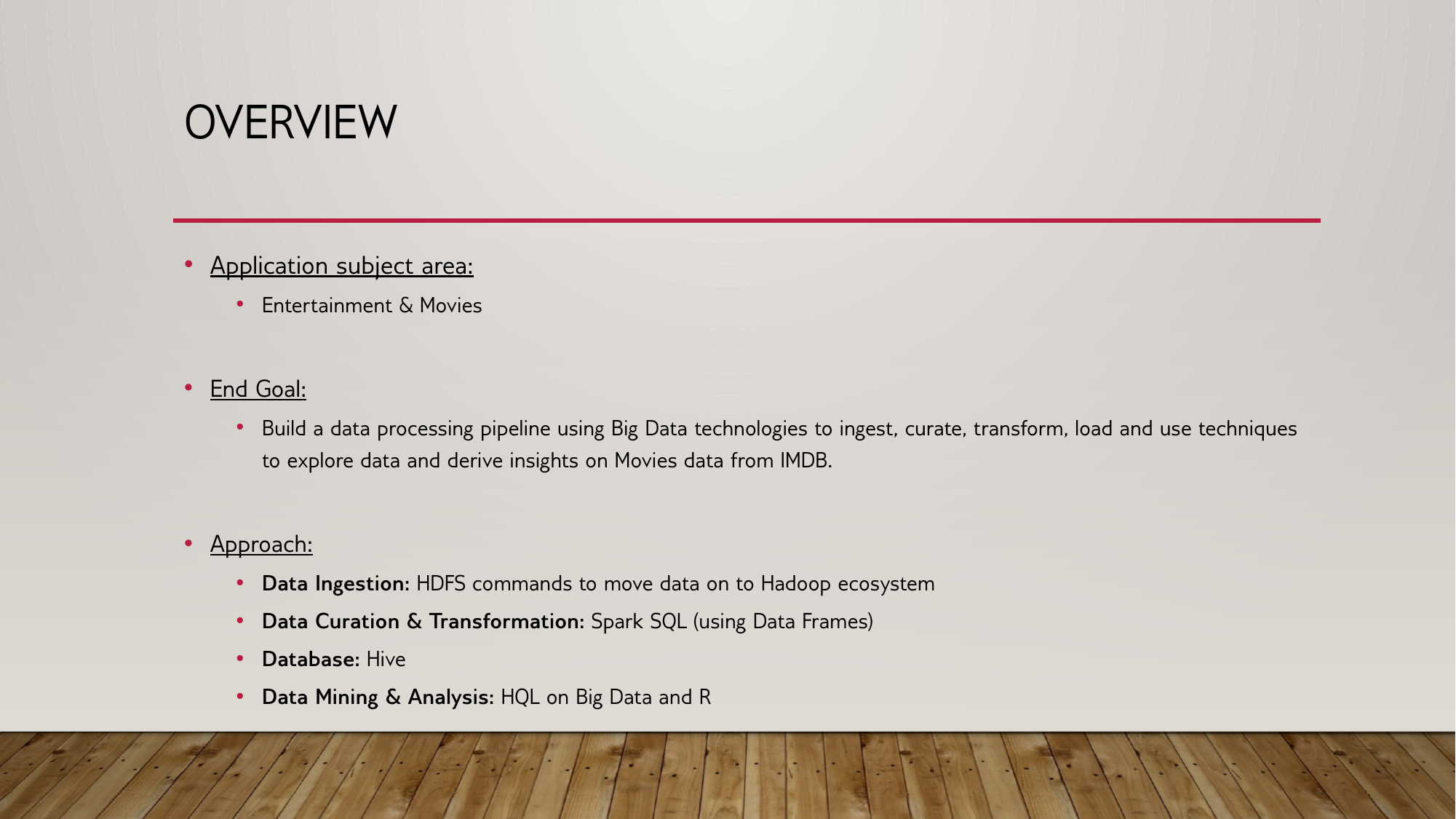

# Overview
Application subject area:
Entertainment & Movies

End Goal:
Build a data processing pipeline using Big Data technologies to ingest, curate, transform, load and use techniques to explore data and derive insights on Movies data from IMDB.

Approach:
Data Ingestion: HDFS commands to move data on to Hadoop ecosystem
Data Curation & Transformation: Spark SQL (using Data Frames)
Database: Hive
Data Mining & Analysis: HQL on Big Data and R